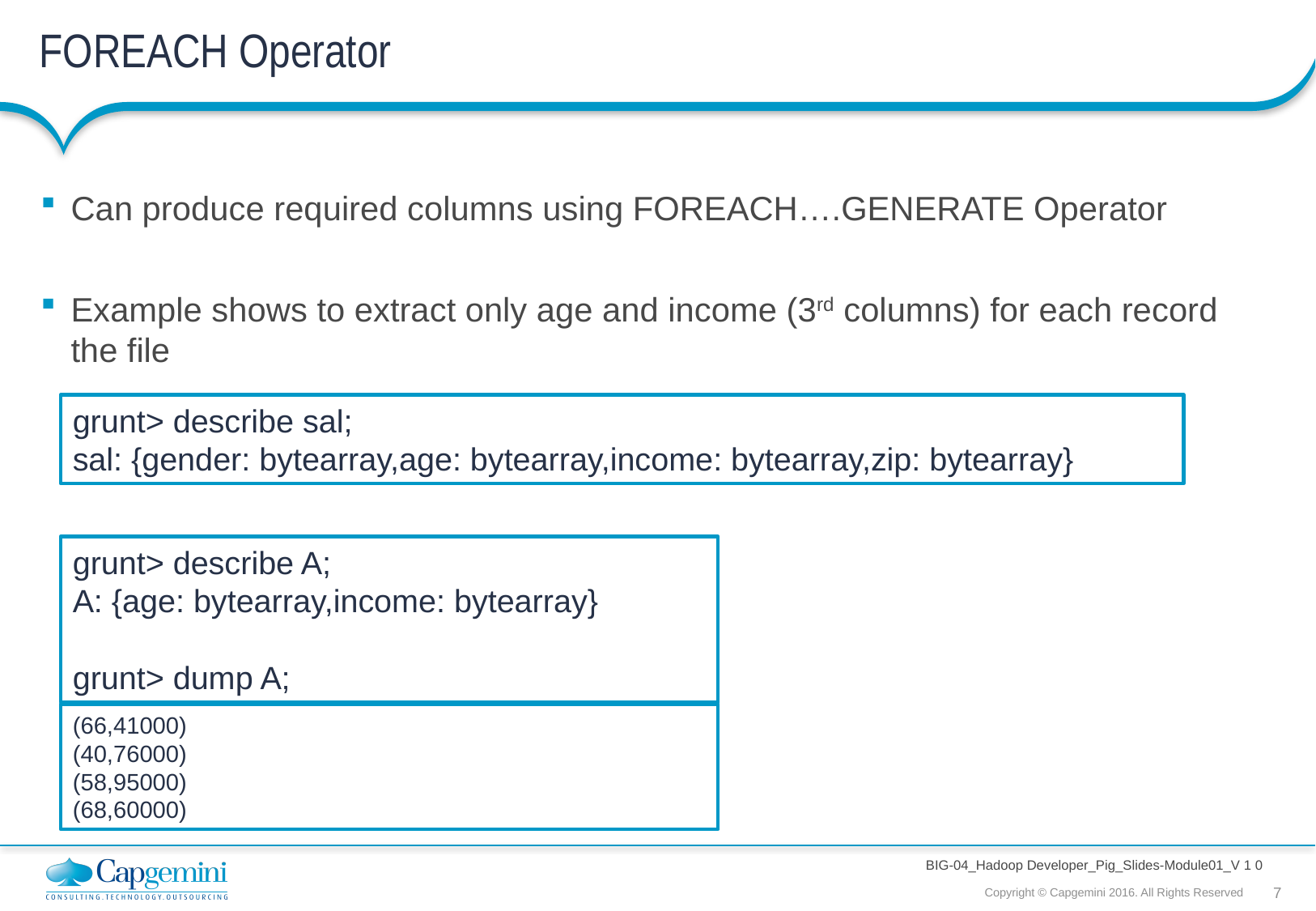

# FOREACH Operator
Can produce required columns using FOREACH….GENERATE Operator

Example shows to extract only age and income (3rd columns) for each record  the file

grunt> describe sal;
sal: {gender: bytearray,age: bytearray,income: bytearray,zip: bytearray}
grunt> describe A;
A: {age: bytearray,income: bytearray}

grunt> dump A;
(66,41000)
(40,76000)
(58,95000)
(68,60000)